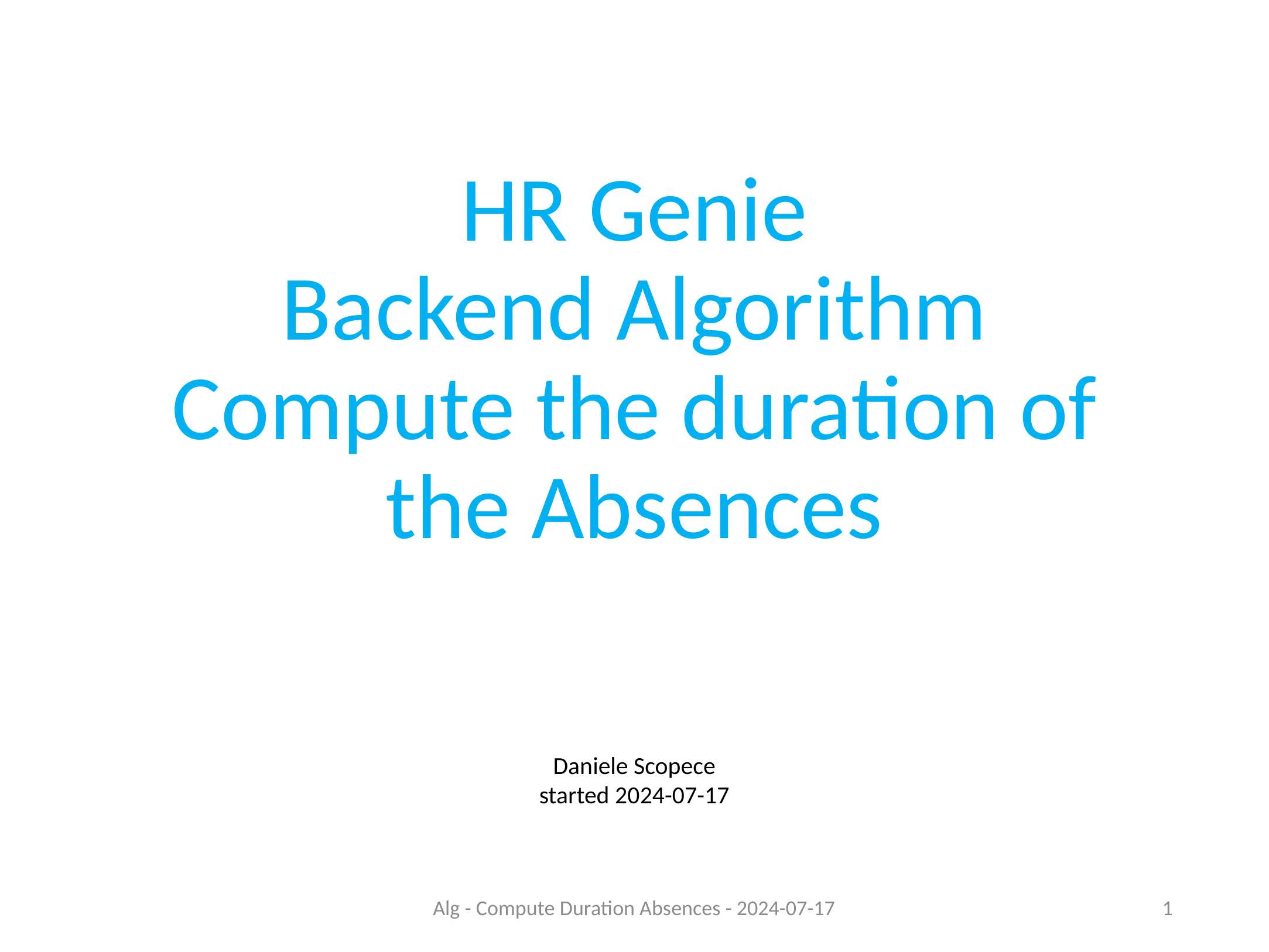

# HR Genie Backend Algorithm Compute the duration of the Absences
Daniele Scopece
started 2024-07-17
Alg - Compute Duration Absences - 2024-07-17
1